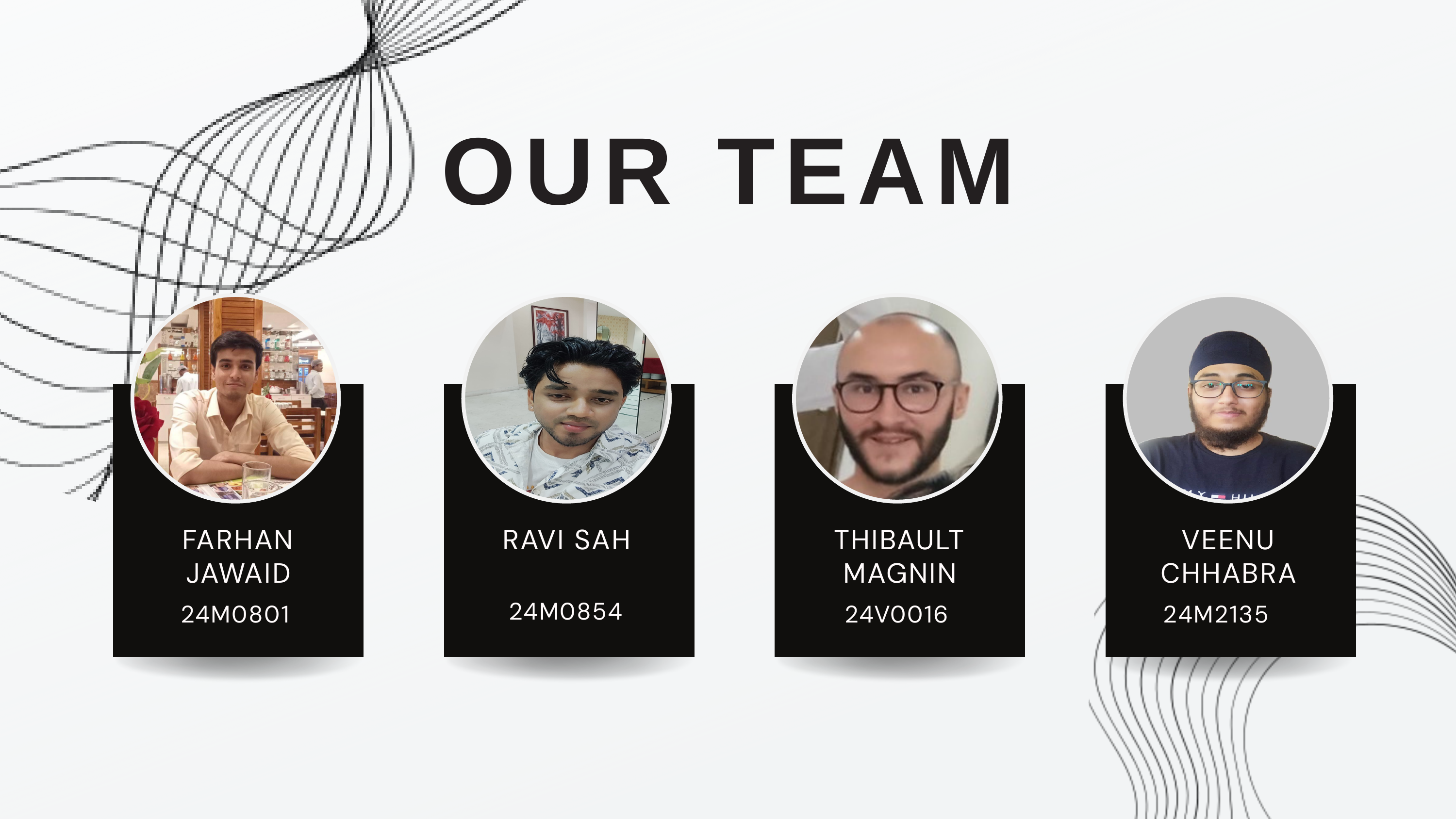

OUR TEAM

FARHAN JAWAID
RAVI SAH
THIBAULT MAGNIN
VEENU CHHABRA
24M0854
24M0801
24V0016
24M2135